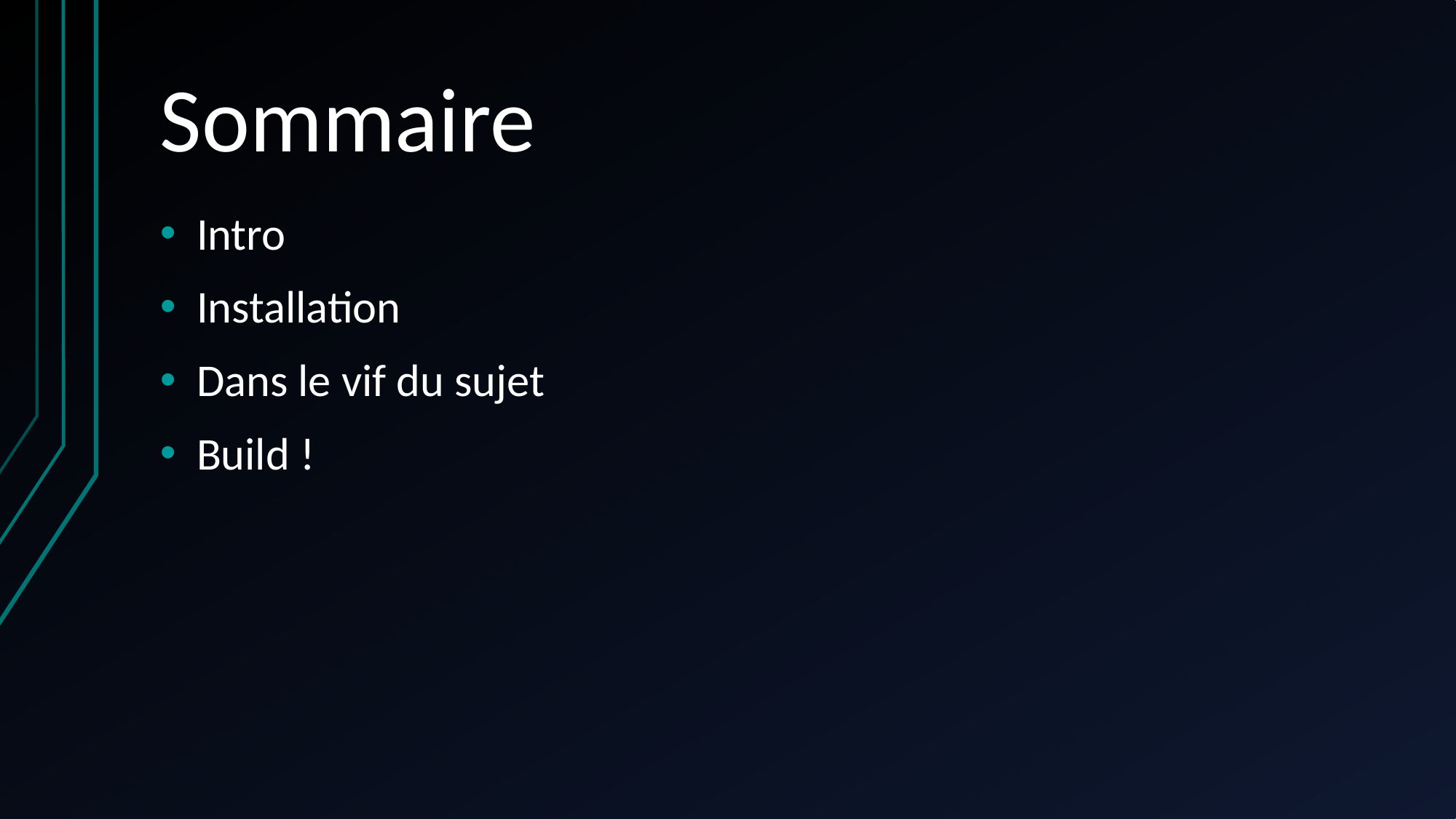

# Sommaire
Intro
Installation
Dans le vif du sujet
Build !